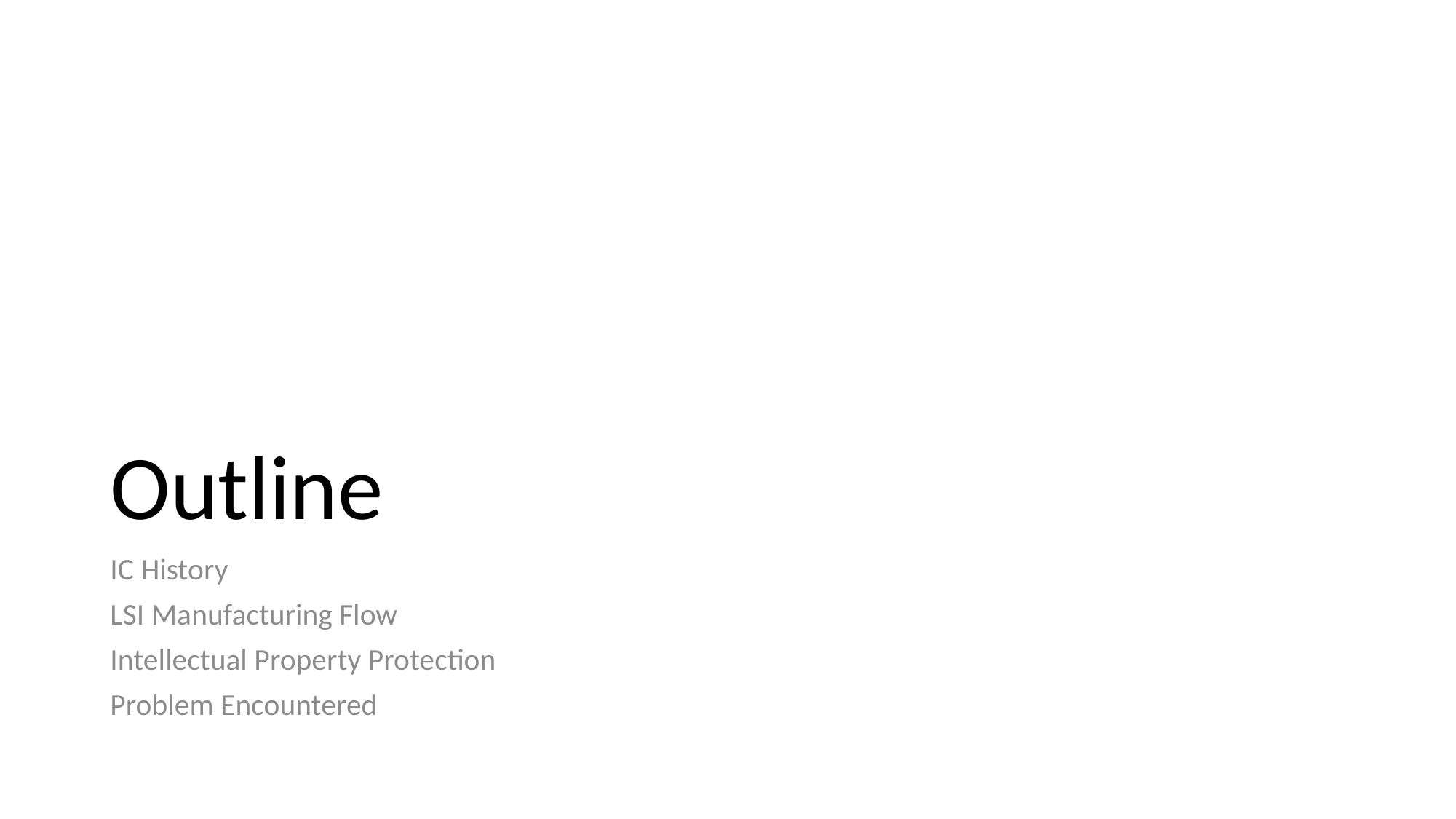

# Outline
IC History
LSI Manufacturing Flow
Intellectual Property Protection
Problem Encountered